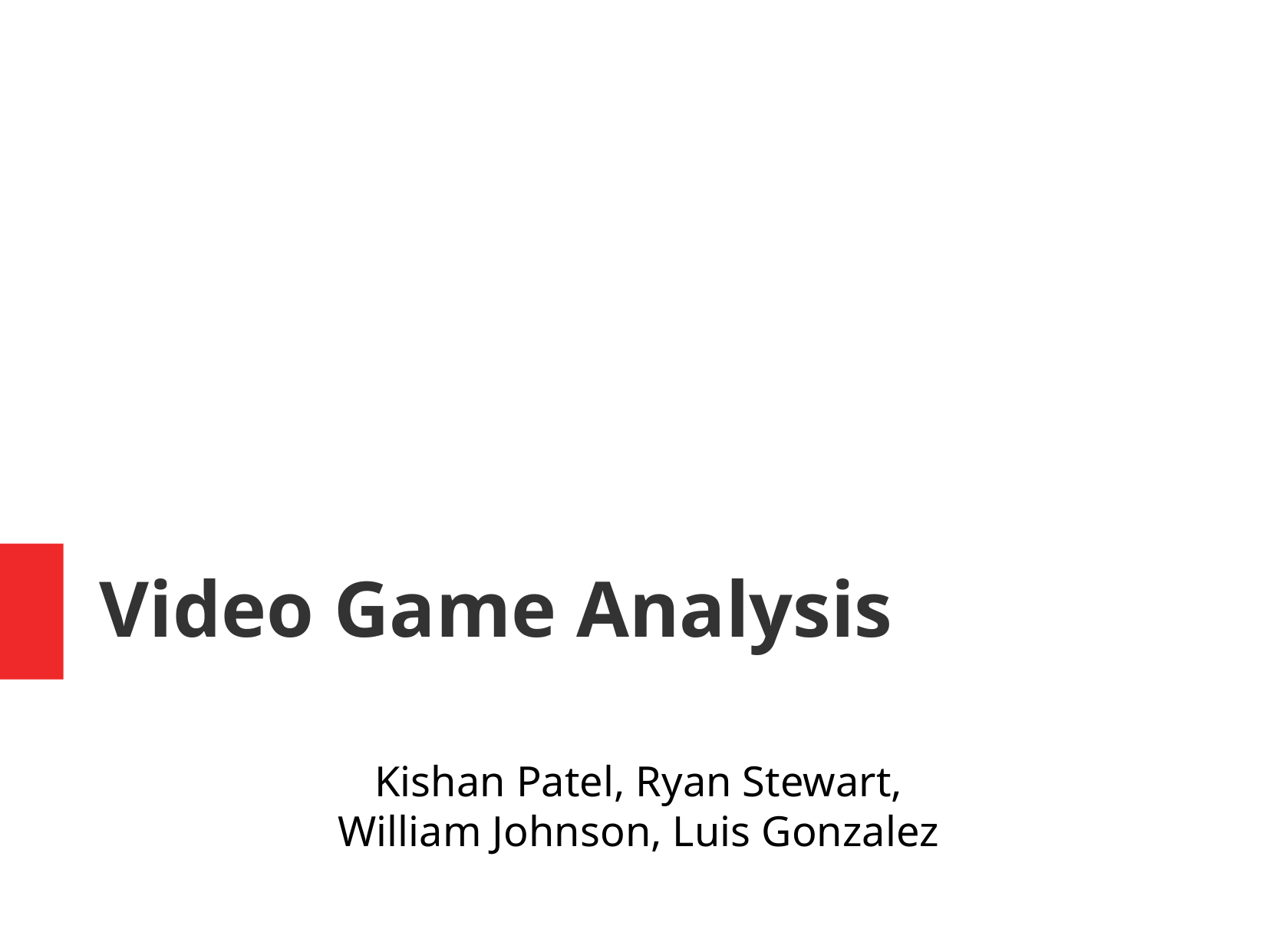

Video Game Analysis
Kishan Patel, Ryan Stewart,
William Johnson, Luis Gonzalez